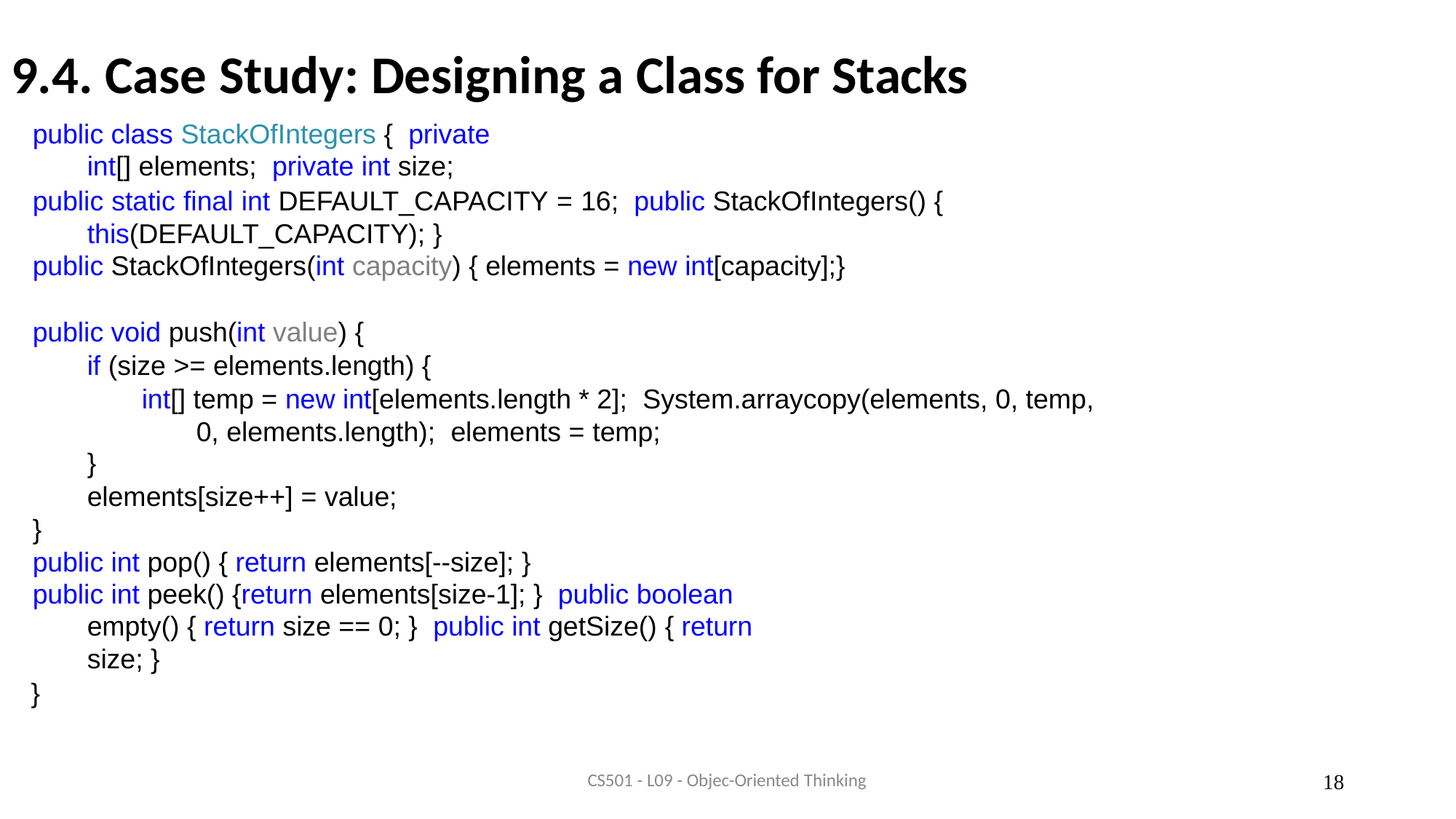

# 9.4. Case Study: Designing a Class for Stacks
public class StackOfIntegers {  private int[] elements;  private int size;
public static final int DEFAULT_CAPACITY = 16;  public StackOfIntegers() { this(DEFAULT_CAPACITY); }
public StackOfIntegers(int capacity) { elements = new int[capacity];}

public void push(int value) {
if (size >= elements.length) {
int[] temp = new int[elements.length * 2];  System.arraycopy(elements, 0, temp, 0, elements.length);  elements = temp;
}
elements[size++] = value;
}
public int pop() { return elements[--size]; }
public int peek() {return elements[size-1]; }  public boolean empty() { return size == 0; }  public int getSize() { return size; }
}
CS501 - L09 - Objec-Oriented Thinking
18